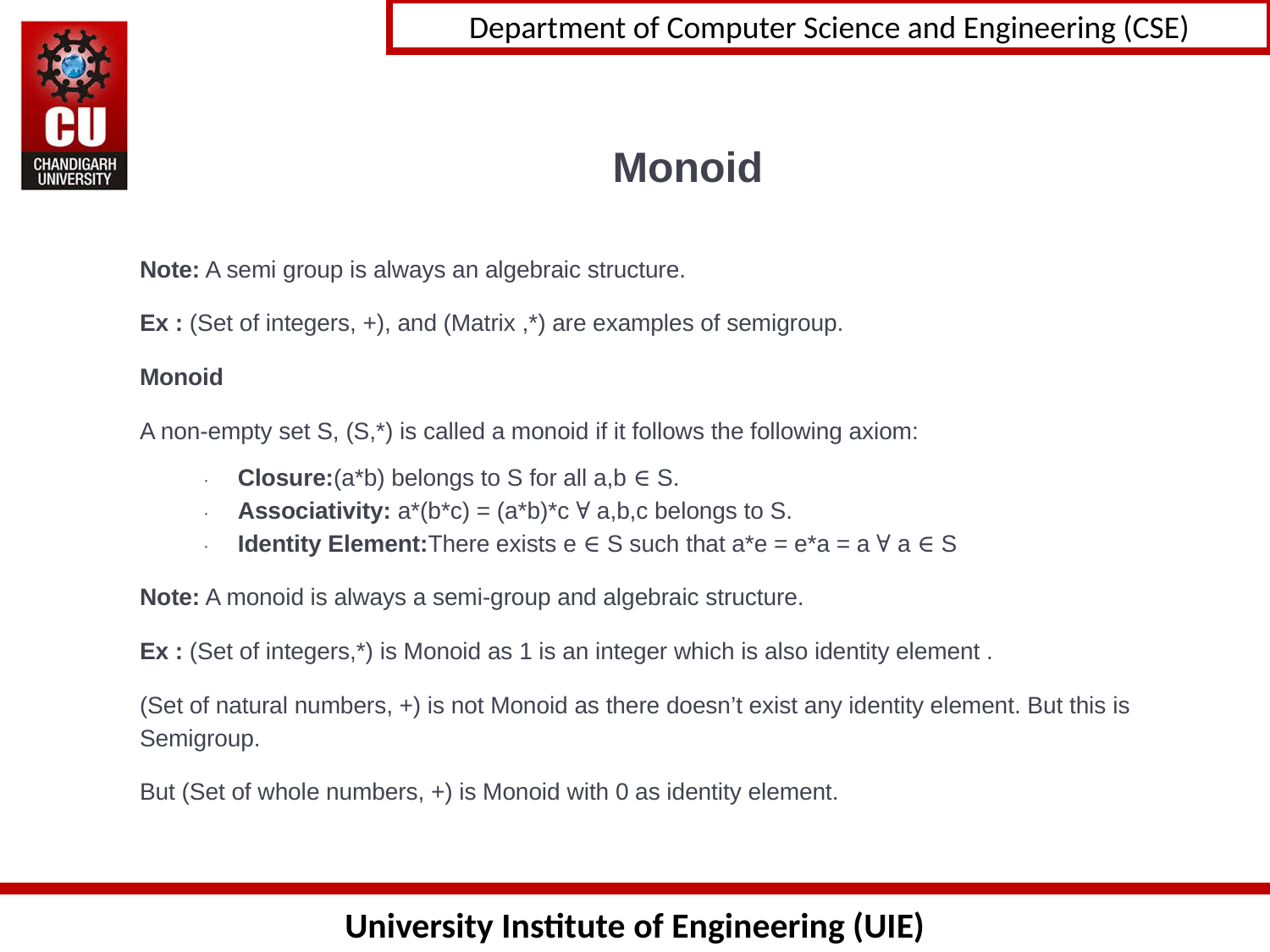

# Monoid
Note: A semi group is always an algebraic structure.
Ex : (Set of integers, +), and (Matrix ,*) are examples of semigroup.
Monoid
A non-empty set S, (S,*) is called a monoid if it follows the following axiom:
·         Closure:(a*b) belongs to S for all a,b ∈ S.
·         Associativity: a*(b*c) = (a*b)*c ∀ a,b,c belongs to S.
·         Identity Element:There exists e ∈ S such that a*e = e*a = a ∀ a ∈ S
Note: A monoid is always a semi-group and algebraic structure.
Ex : (Set of integers,*) is Monoid as 1 is an integer which is also identity element .
(Set of natural numbers, +) is not Monoid as there doesn’t exist any identity element. But this is Semigroup.
But (Set of whole numbers, +) is Monoid with 0 as identity element.